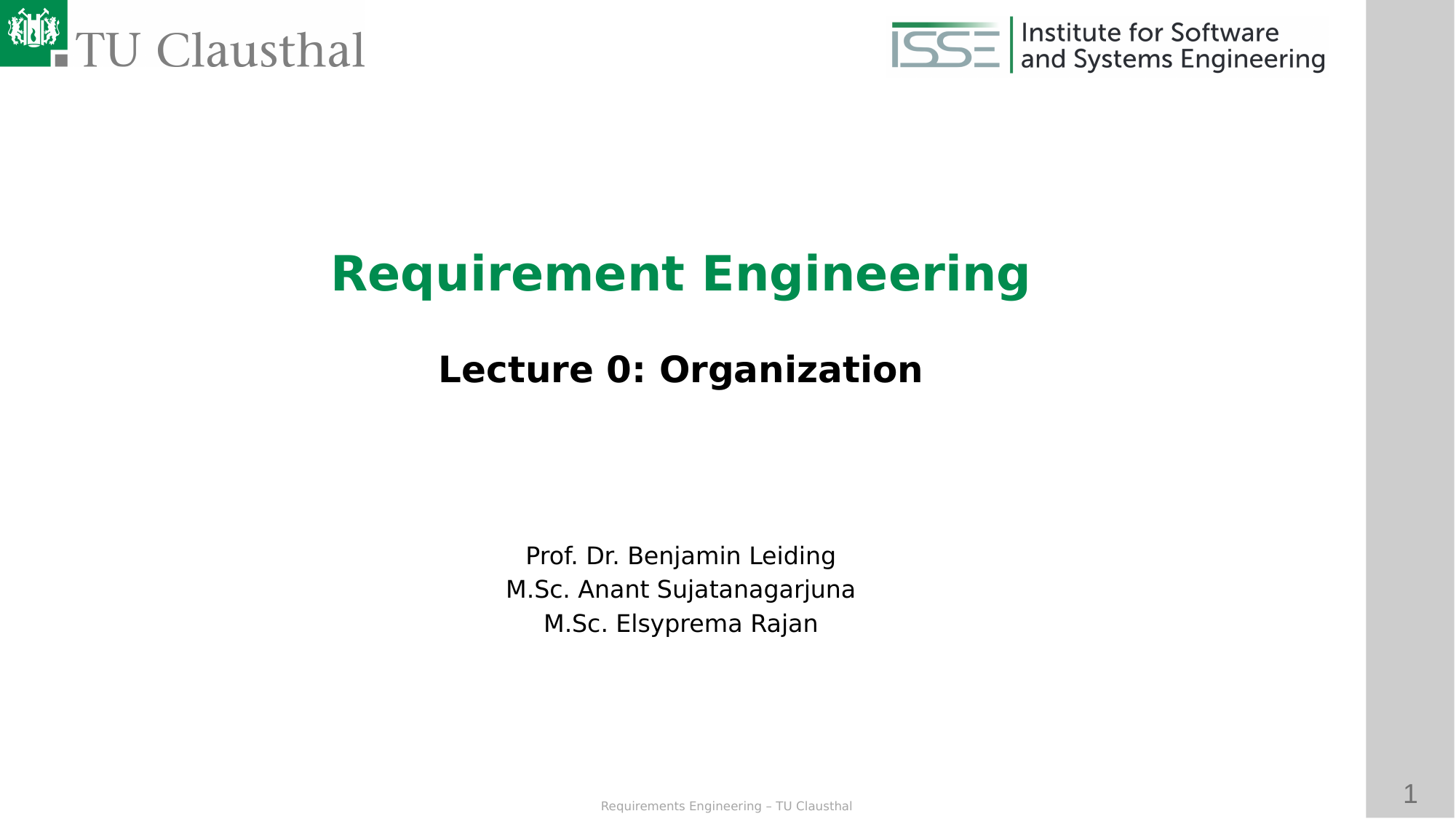

Requirement Engineering
Lecture 0: Organization

Prof. Dr. Benjamin Leiding
M.Sc. Anant Sujatanagarjuna
M.Sc. Elsyprema Rajan